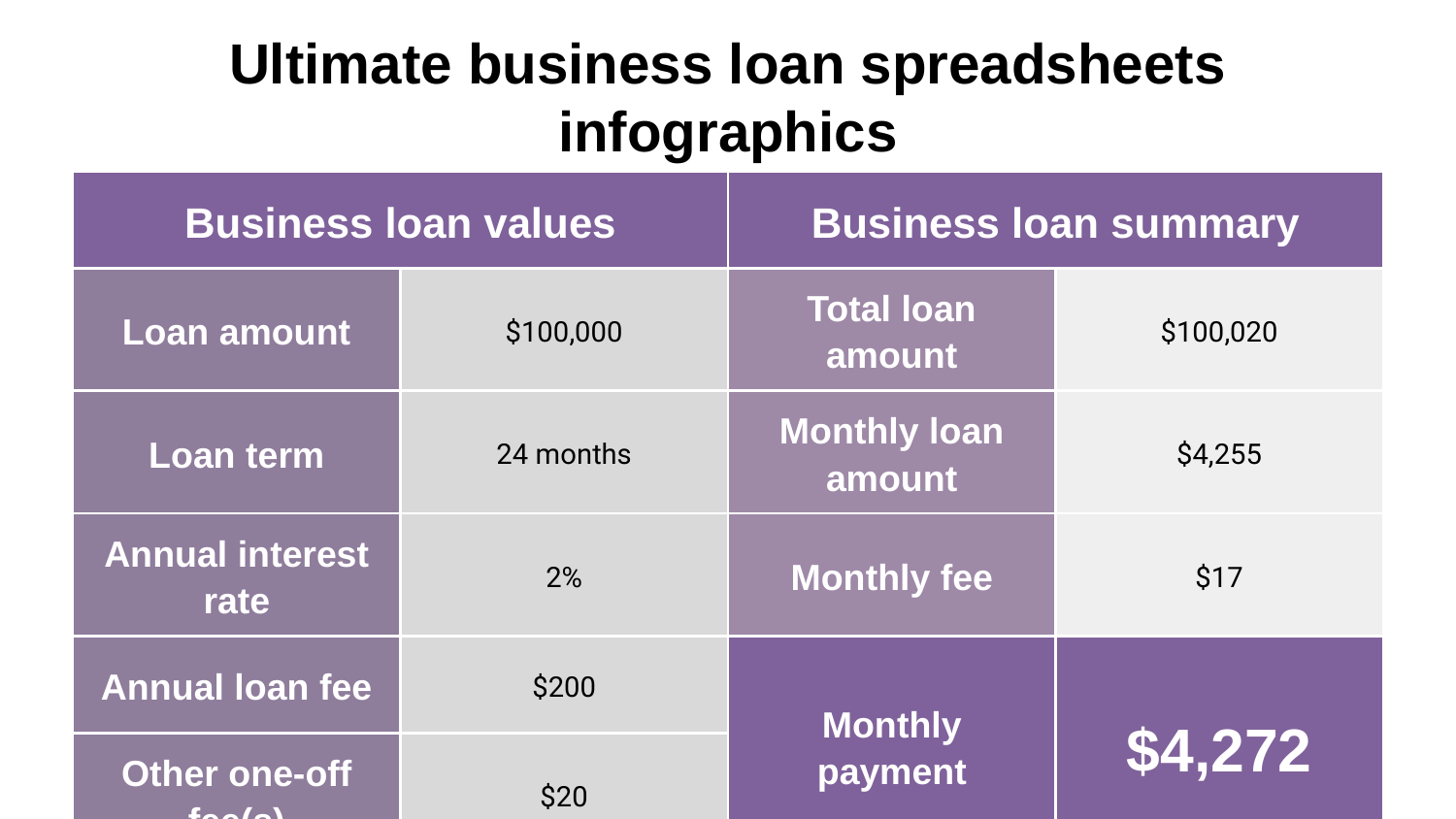

# Ultimate business loan spreadsheets infographics
| Business loan values |  | Business loan summary |  |
| --- | --- | --- | --- |
| Loan amount | $100,000 | Total loan amount | $100,020 |
| Loan term | 24 months | Monthly loan amount | $4,255 |
| Annual interest rate | 2% | Monthly fee | $17 |
| Annual loan fee | $200 | Monthly payment | $4,272 |
| Other one-off fee(s) | $20 |  |  |